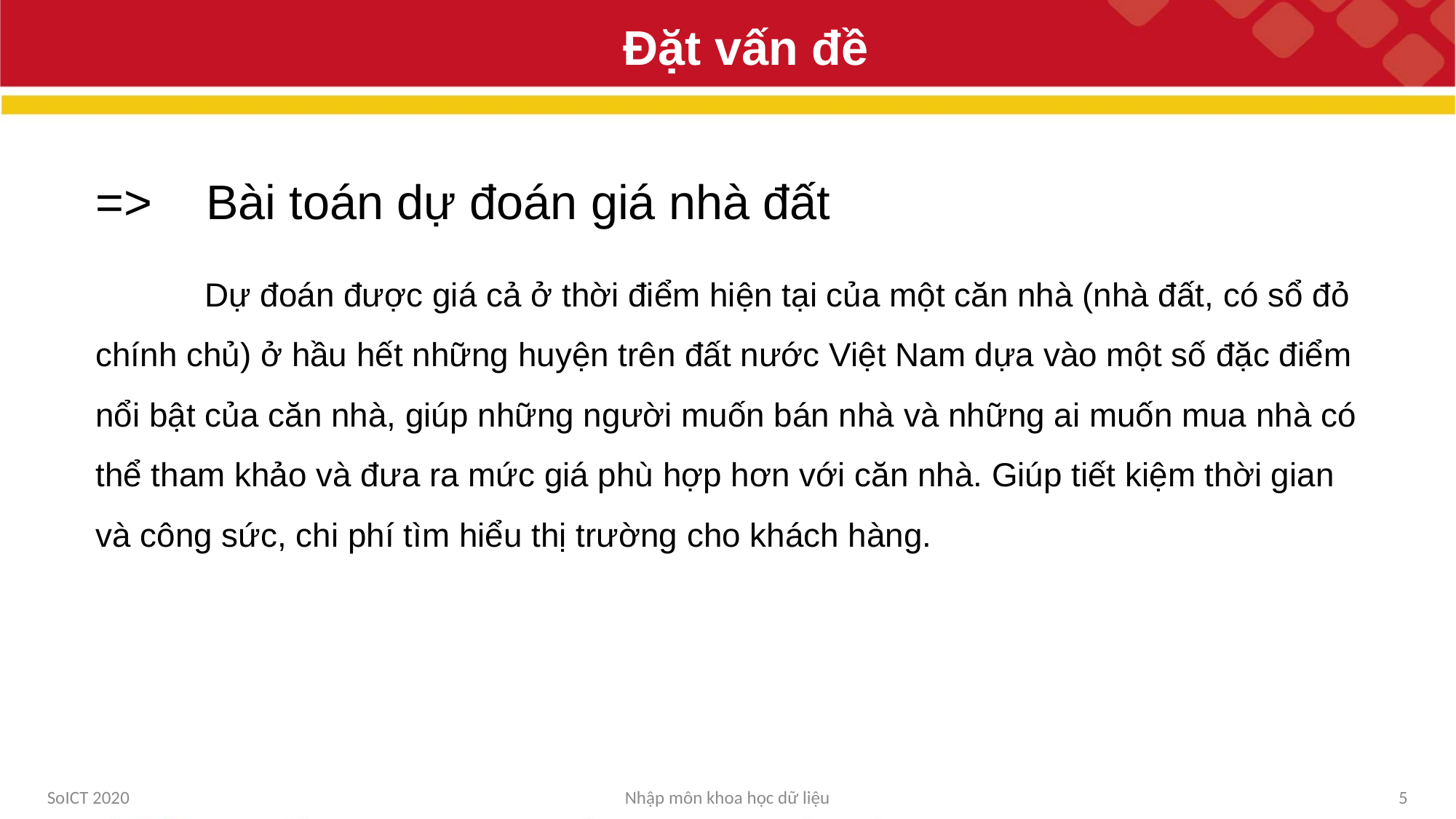

Đặt vấn đề
=>    Bài toán dự đoán giá nhà đất
	Dự đoán được giá cả ở thời điểm hiện tại của một căn nhà (nhà đất, có sổ đỏ chính chủ) ở hầu hết những huyện trên đất nước Việt Nam dựa vào một số đặc điểm nổi bật của căn nhà, giúp những người muốn bán nhà và những ai muốn mua nhà có thể tham khảo và đưa ra mức giá phù hợp hơn với căn nhà. Giúp tiết kiệm thời gian và công sức, chi phí tìm hiểu thị trường cho khách hàng.
SoICT 2020
Nhập môn khoa học dữ liệu
5